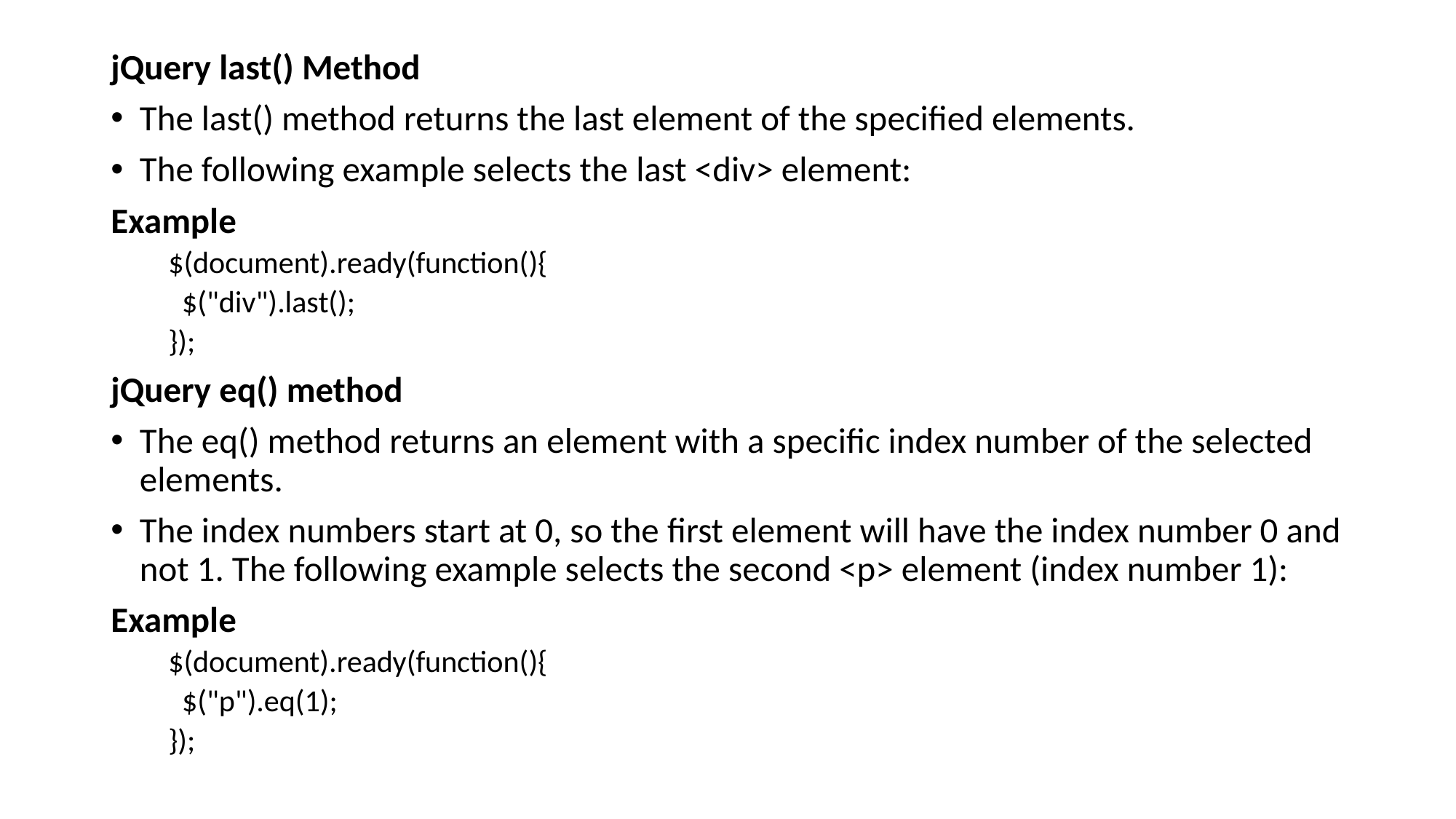

jQuery last() Method
The last() method returns the last element of the specified elements.
The following example selects the last <div> element:
Example
$(document).ready(function(){
  $("div").last();
});
jQuery eq() method
The eq() method returns an element with a specific index number of the selected elements.
The index numbers start at 0, so the first element will have the index number 0 and not 1. The following example selects the second <p> element (index number 1):
Example
$(document).ready(function(){
  $("p").eq(1);
});